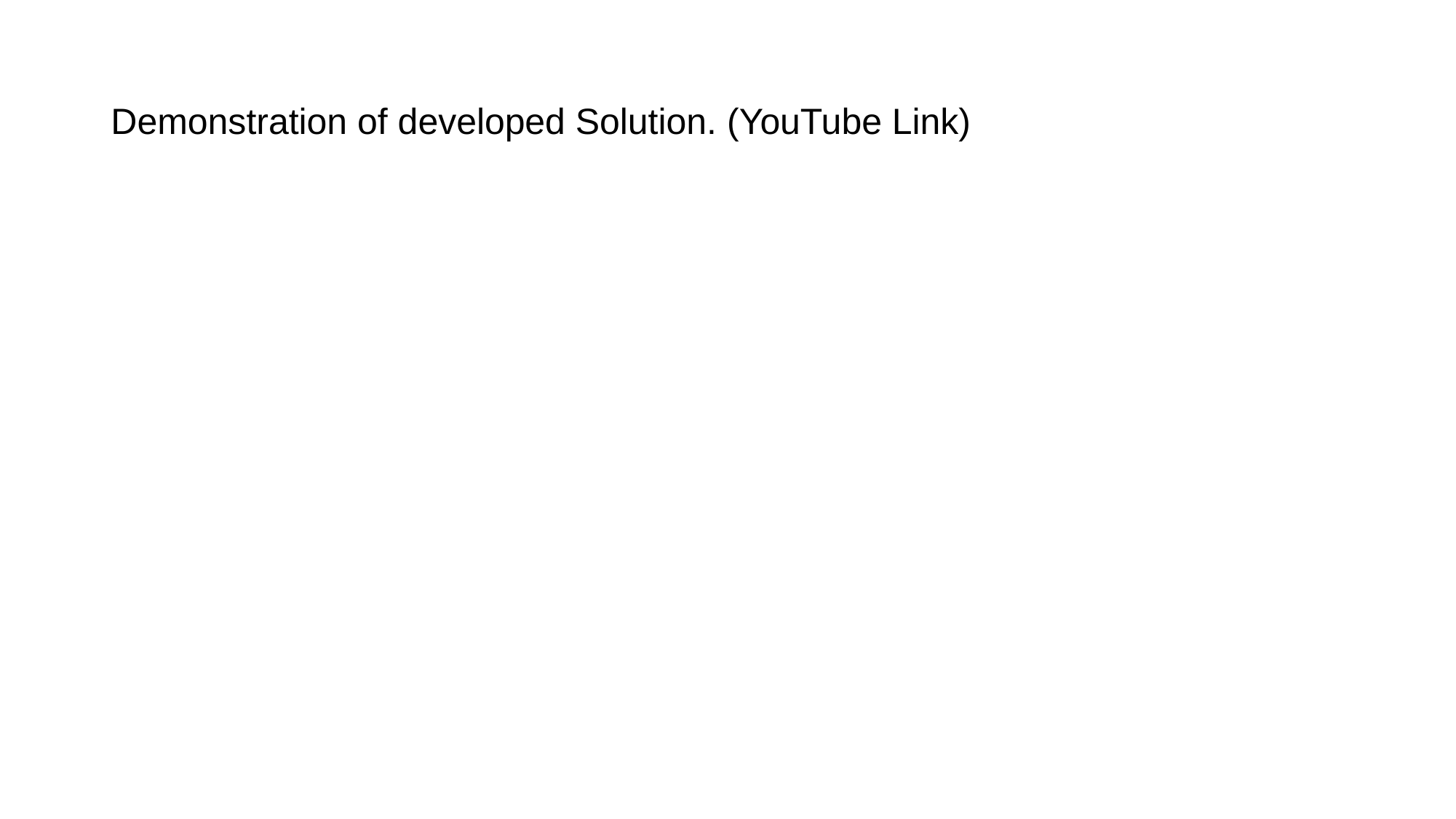

# Demonstration of developed Solution. (YouTube Link)